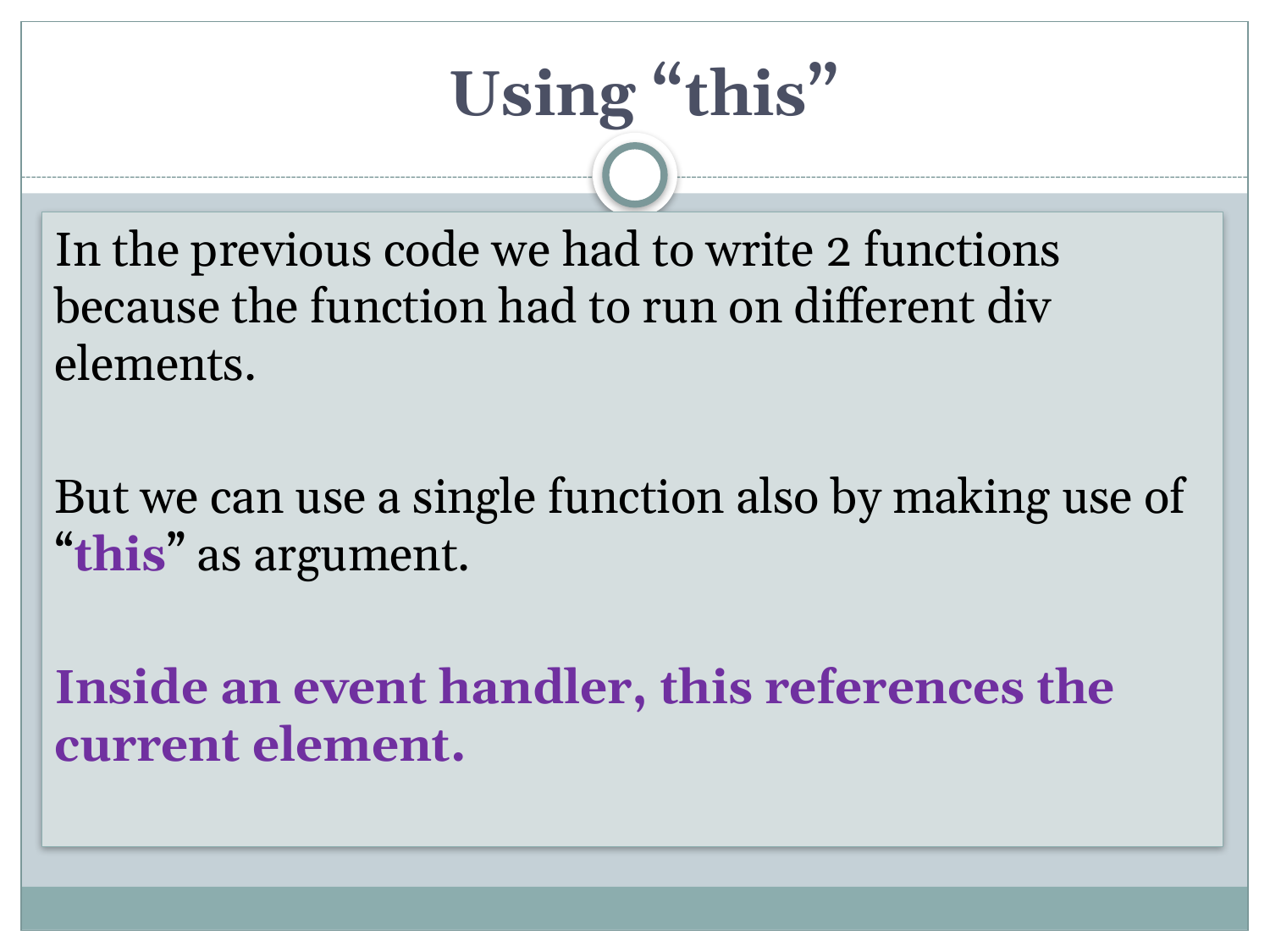

# Using “this”
In the previous code we had to write 2 functions because the function had to run on different div elements.

But we can use a single function also by making use of “this” as argument.

Inside an event handler, this references the current element.